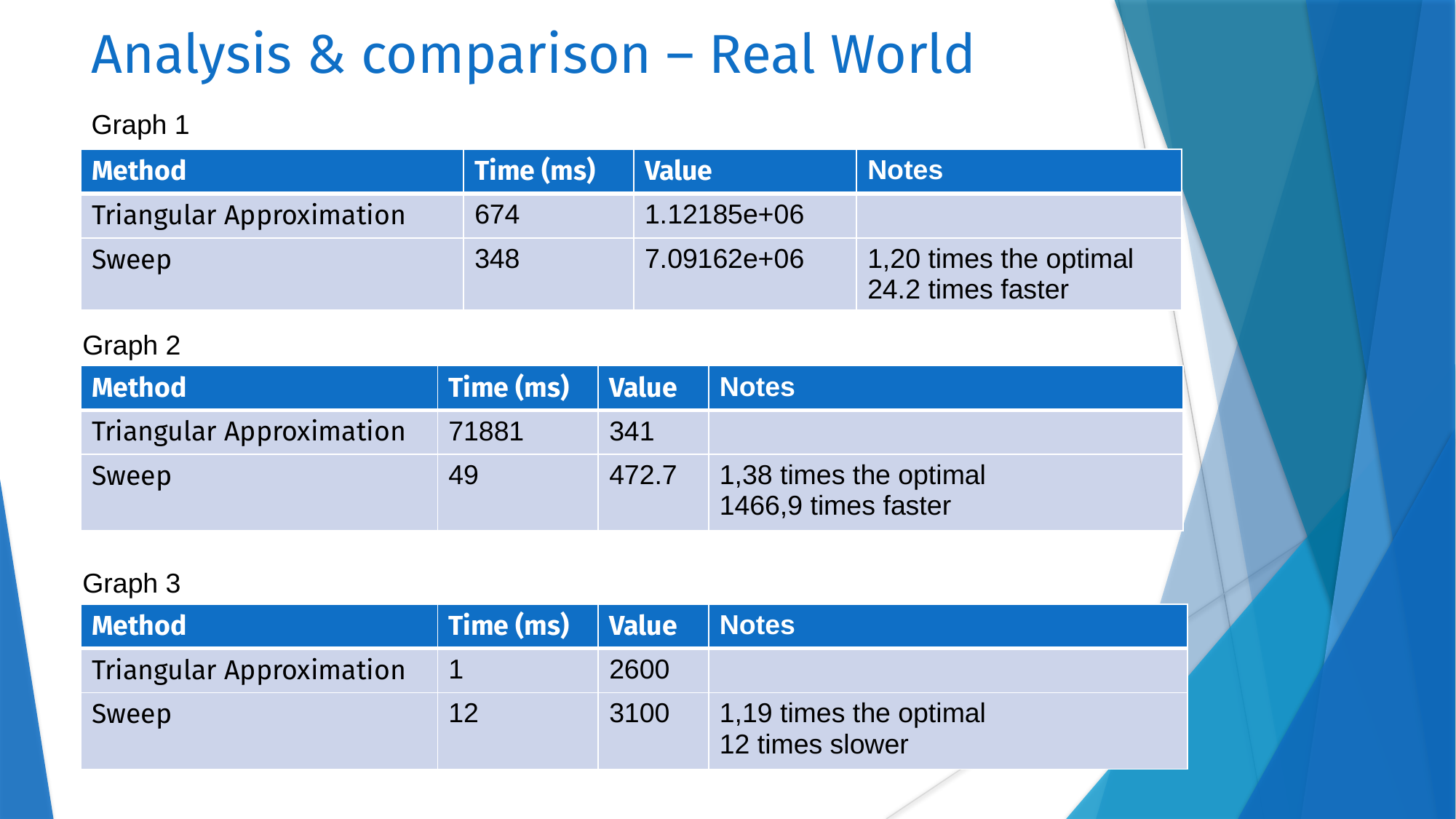

# Analysis & comparison – Real World
Graph 1
| Method | Time (ms) | Value | Notes |
| --- | --- | --- | --- |
| Triangular Approximation | 674 | 1.12185e+06 |  |
| Sweep | 348 | 7.09162e+06 | 1,20 times the optimal 24.2 times faster |
Graph 2
| Method | Time (ms) | Value | Notes |
| --- | --- | --- | --- |
| Triangular Approximation | 71881 | 341 |  |
| Sweep | 49 | 472.7 | 1,38 times the optimal 1466,9 times faster |
Graph 3
| Method | Time (ms) | Value | Notes |
| --- | --- | --- | --- |
| Triangular Approximation | 1 | 2600 |  |
| Sweep | 12 | 3100 | 1,19 times the optimal 12 times slower |